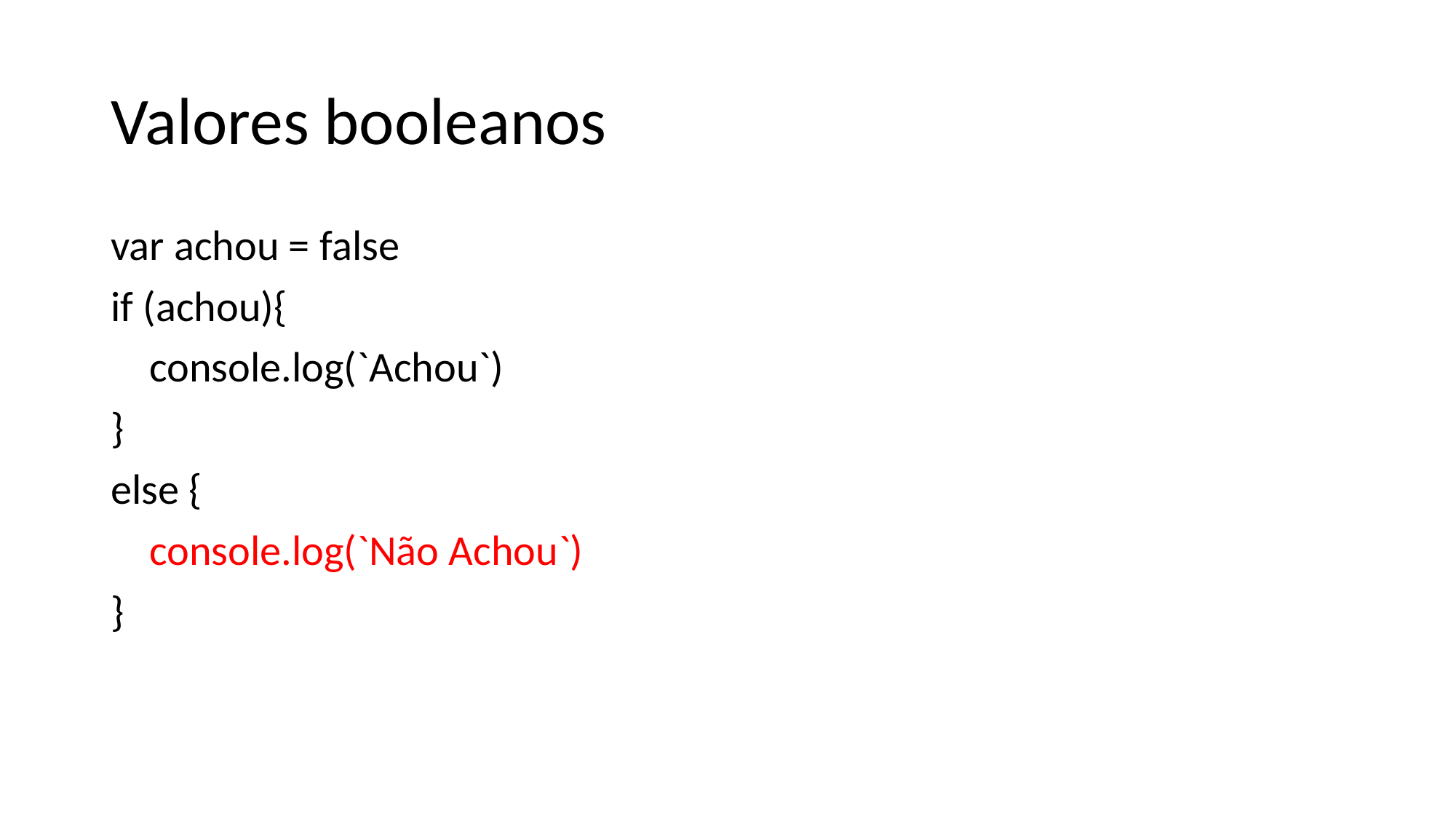

# Valores booleanos
var achou = false
if (achou){
    console.log(`Achou`)
}
else {
    console.log(`Não Achou`)
}